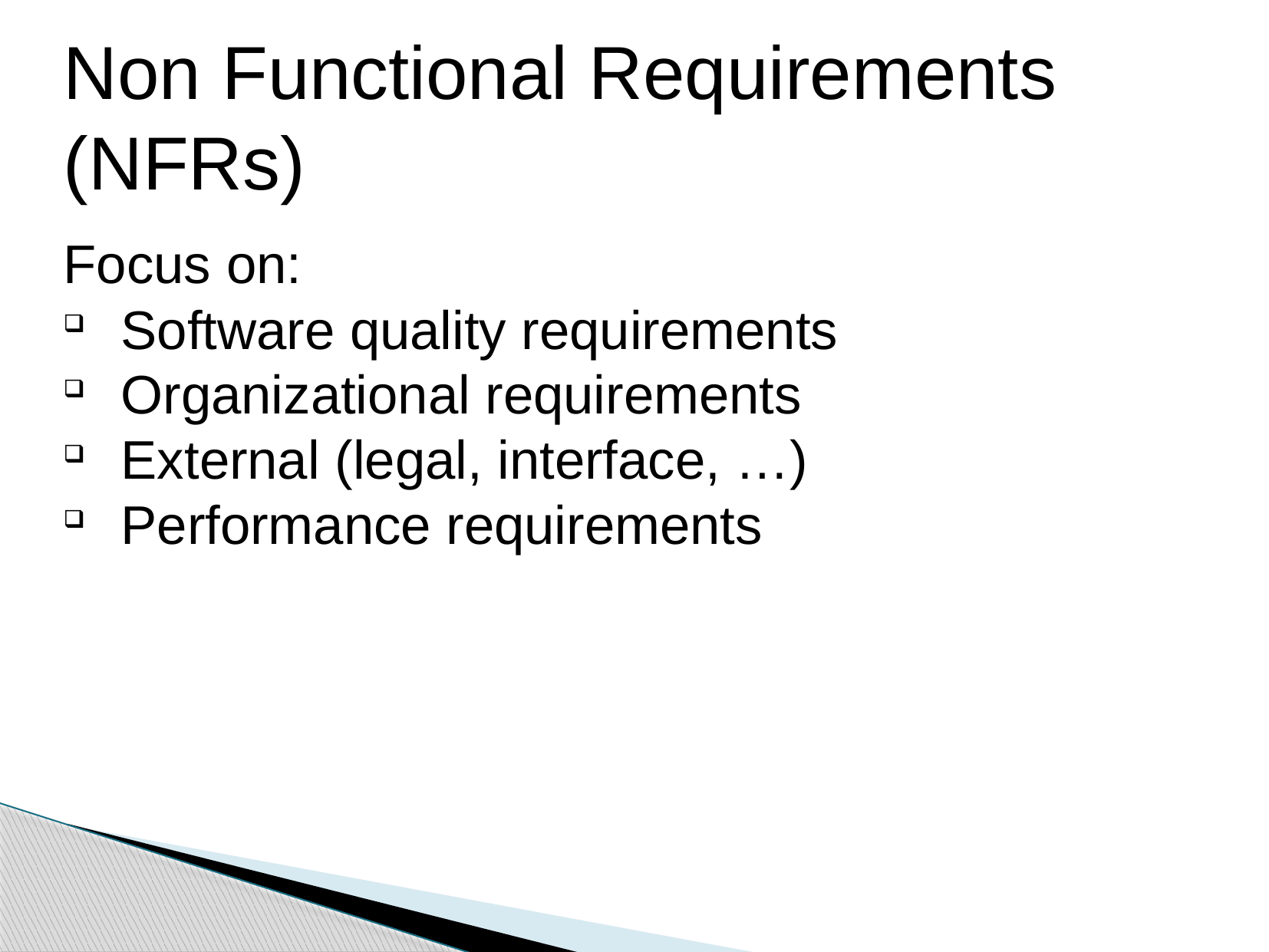

Non Functional Requirements (NFRs)
Focus on:
Software quality requirements
Organizational requirements
External (legal, interface, …)
Performance requirements